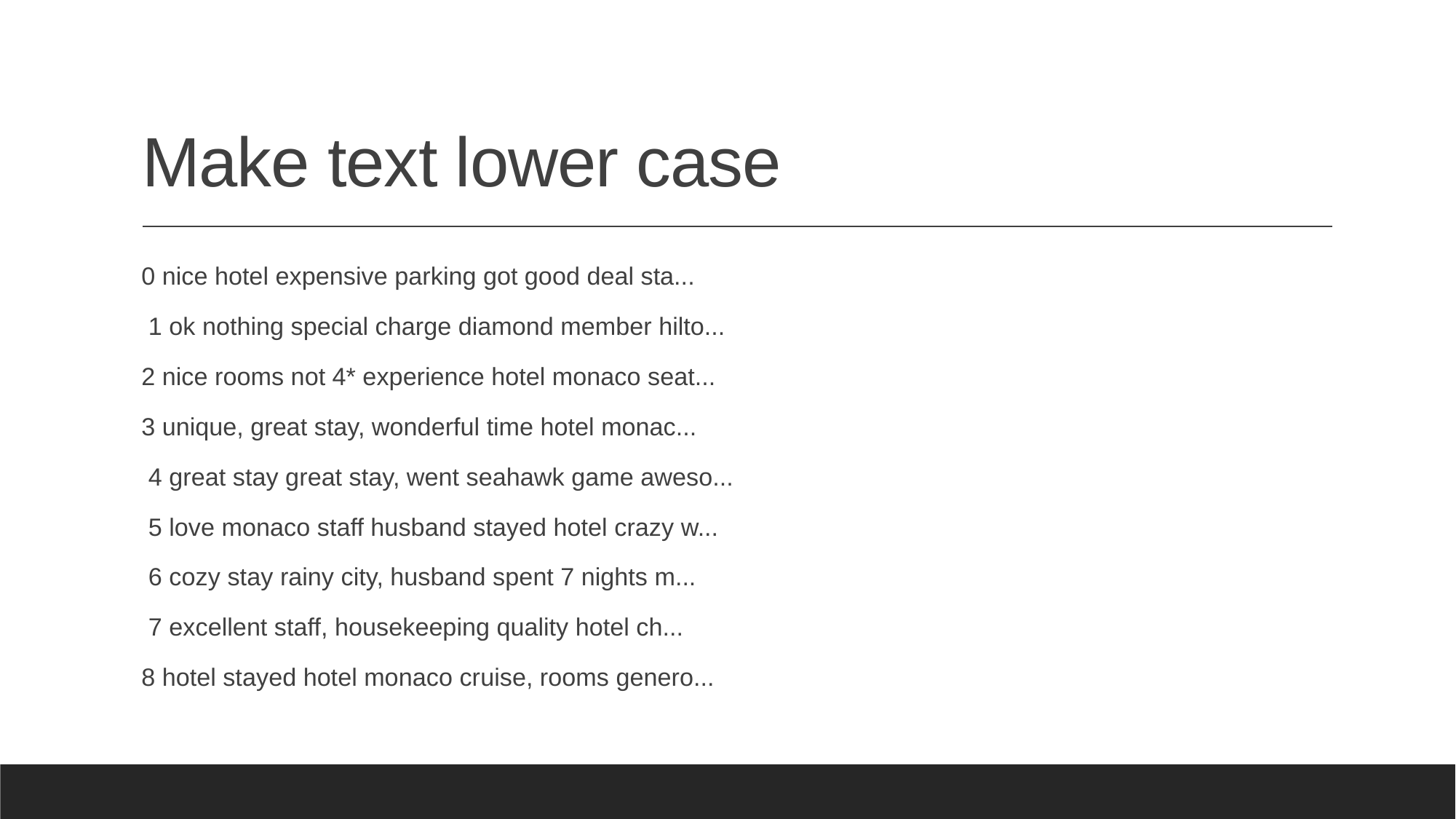

# Make text lower case
0 nice hotel expensive parking got good deal sta...
 1 ok nothing special charge diamond member hilto...
2 nice rooms not 4* experience hotel monaco seat...
3 unique, great stay, wonderful time hotel monac...
 4 great stay great stay, went seahawk game aweso...
 5 love monaco staff husband stayed hotel crazy w...
 6 cozy stay rainy city, husband spent 7 nights m...
 7 excellent staff, housekeeping quality hotel ch...
8 hotel stayed hotel monaco cruise, rooms genero...